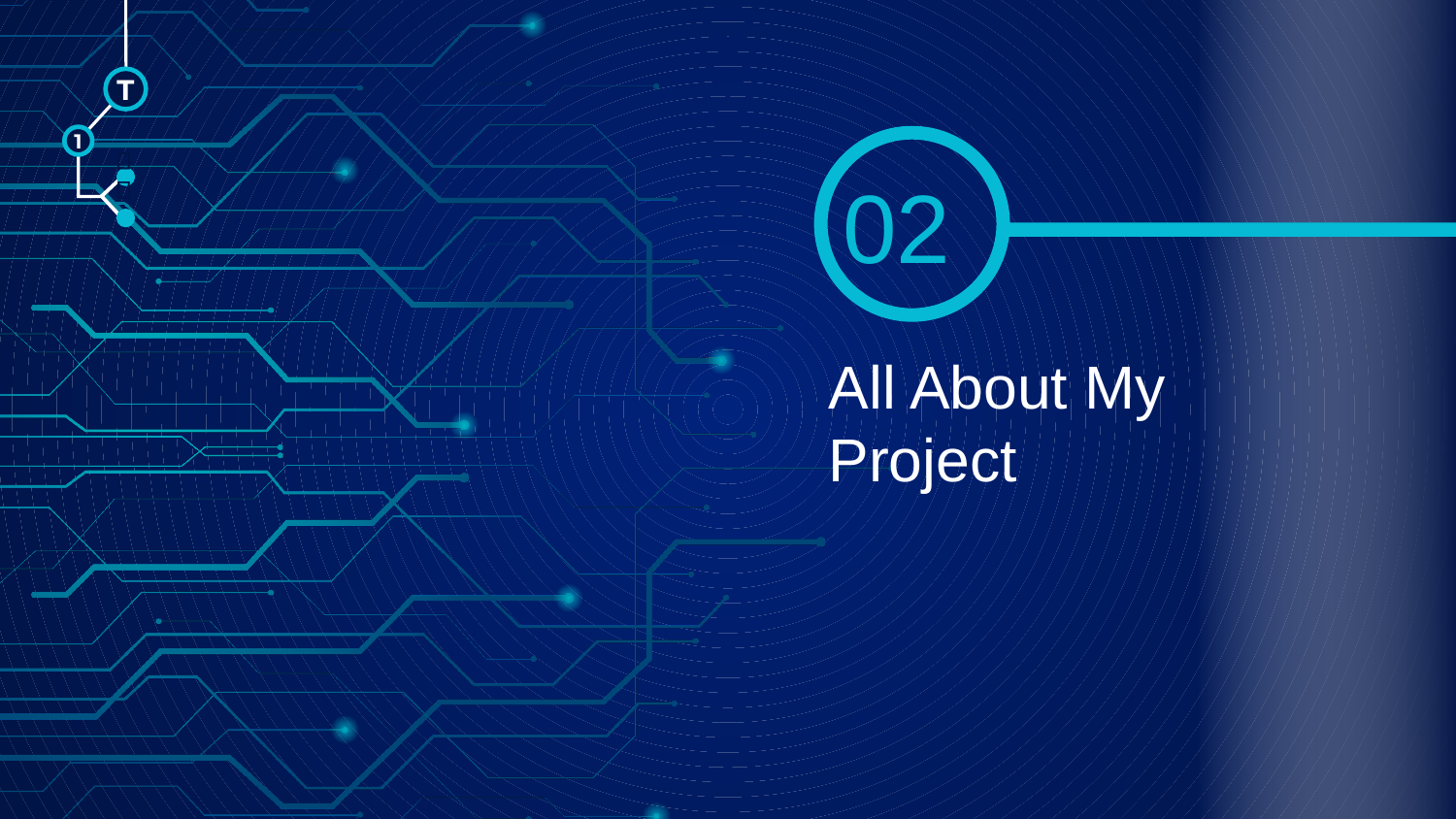

T

1
02
🠺

🠺
# All About My Project